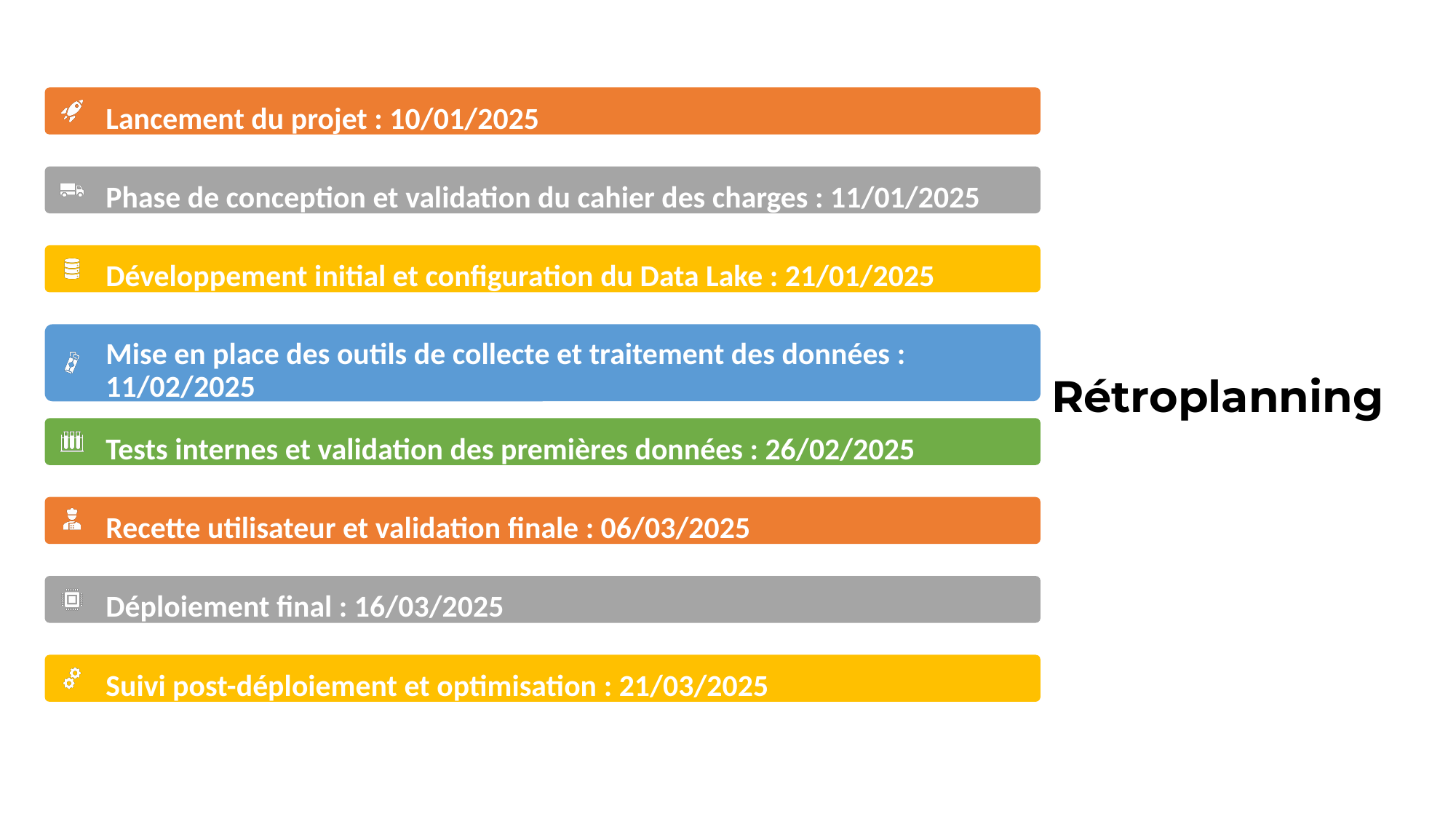

# Rétroplanning
Lancement du projet : 10/01/2025
Phase de conception et validation du cahier des charges : 11/01/2025
Développement initial et configuration du Data Lake : 21/01/2025
Mise en place des outils de collecte et traitement des données : 11/02/2025
Tests internes et validation des premières données : 26/02/2025
Recette utilisateur et validation finale : 06/03/2025
Déploiement final : 16/03/2025
Suivi post-déploiement et optimisation : 21/03/2025